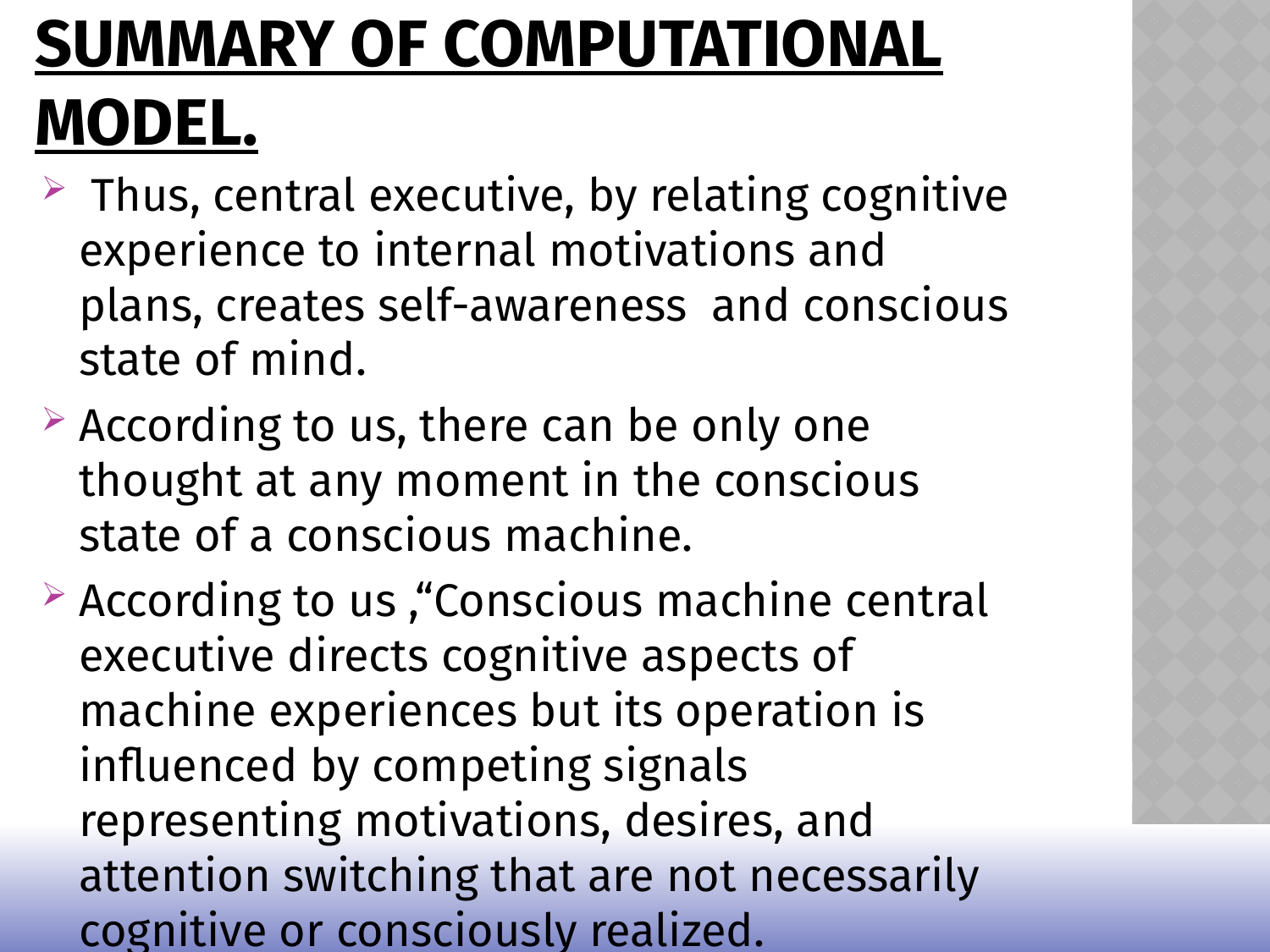

# Summary of computational modEL.
 Thus, central executive, by relating cognitive experience to internal motivations and plans, creates self-awareness  and conscious state of mind.
According to us, there can be only one thought at any moment in the conscious state of a conscious machine.
According to us ,“Conscious machine central executive directs cognitive aspects of machine experiences but its operation is influenced by competing signals representing motivations, desires, and attention switching that are not necessarily cognitive or consciously realized.